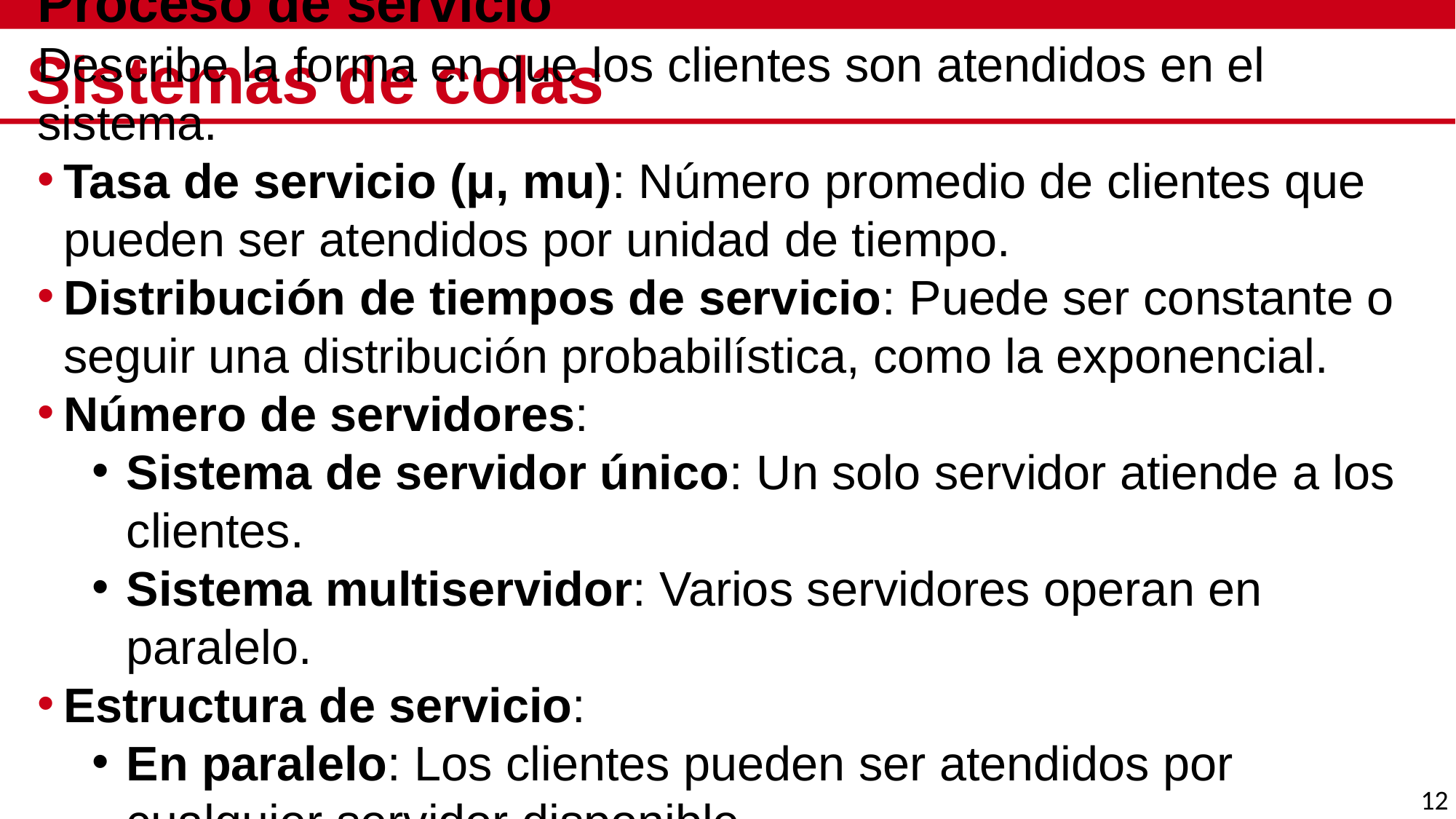

# Sistemas de colas
Proceso de servicio
Describe la forma en que los clientes son atendidos en el sistema.
Tasa de servicio (μ, mu): Número promedio de clientes que pueden ser atendidos por unidad de tiempo.
Distribución de tiempos de servicio: Puede ser constante o seguir una distribución probabilística, como la exponencial.
Número de servidores:
Sistema de servidor único: Un solo servidor atiende a los clientes.
Sistema multiservidor: Varios servidores operan en paralelo.
Estructura de servicio:
En paralelo: Los clientes pueden ser atendidos por cualquier servidor disponible.
En serie: Los clientes deben pasar por una secuencia de servidores en orden específico.
12